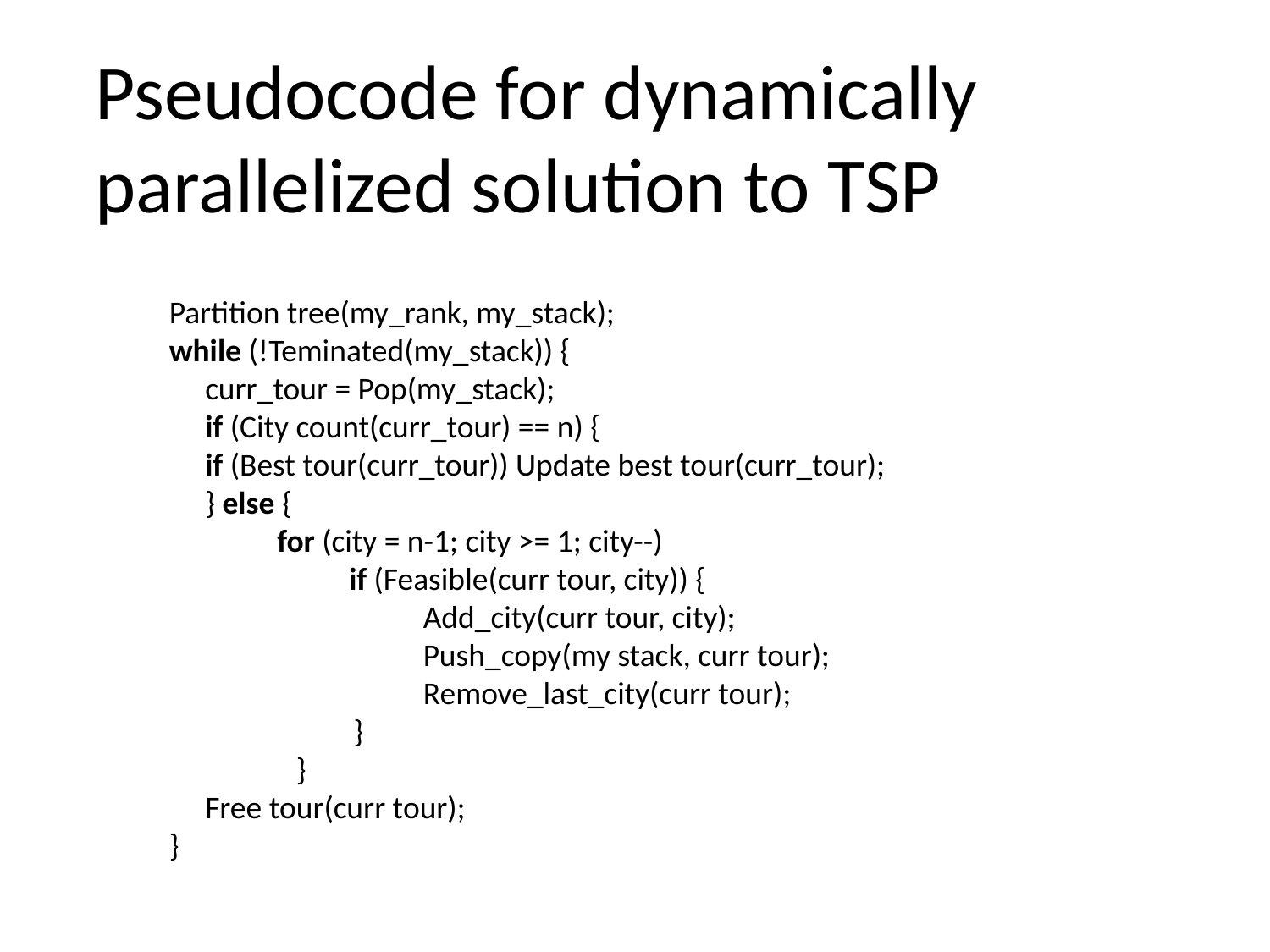

# Pseudocode for dynamically parallelized solution to TSP
Partition tree(my_rank, my_stack);
while (!Teminated(my_stack)) {
     curr_tour = Pop(my_stack);
     if (City count(curr_tour) == n) {
     if (Best tour(curr_tour)) Update best tour(curr_tour);
     } else {
               for (city = n-1; city >= 1; city--)
                         if (Feasible(curr tour, city)) {
		Add_city(curr tour, city);
		Push_copy(my stack, curr tour);
		Remove_last_city(curr tour);
	        }
   	}
     Free tour(curr tour);
}